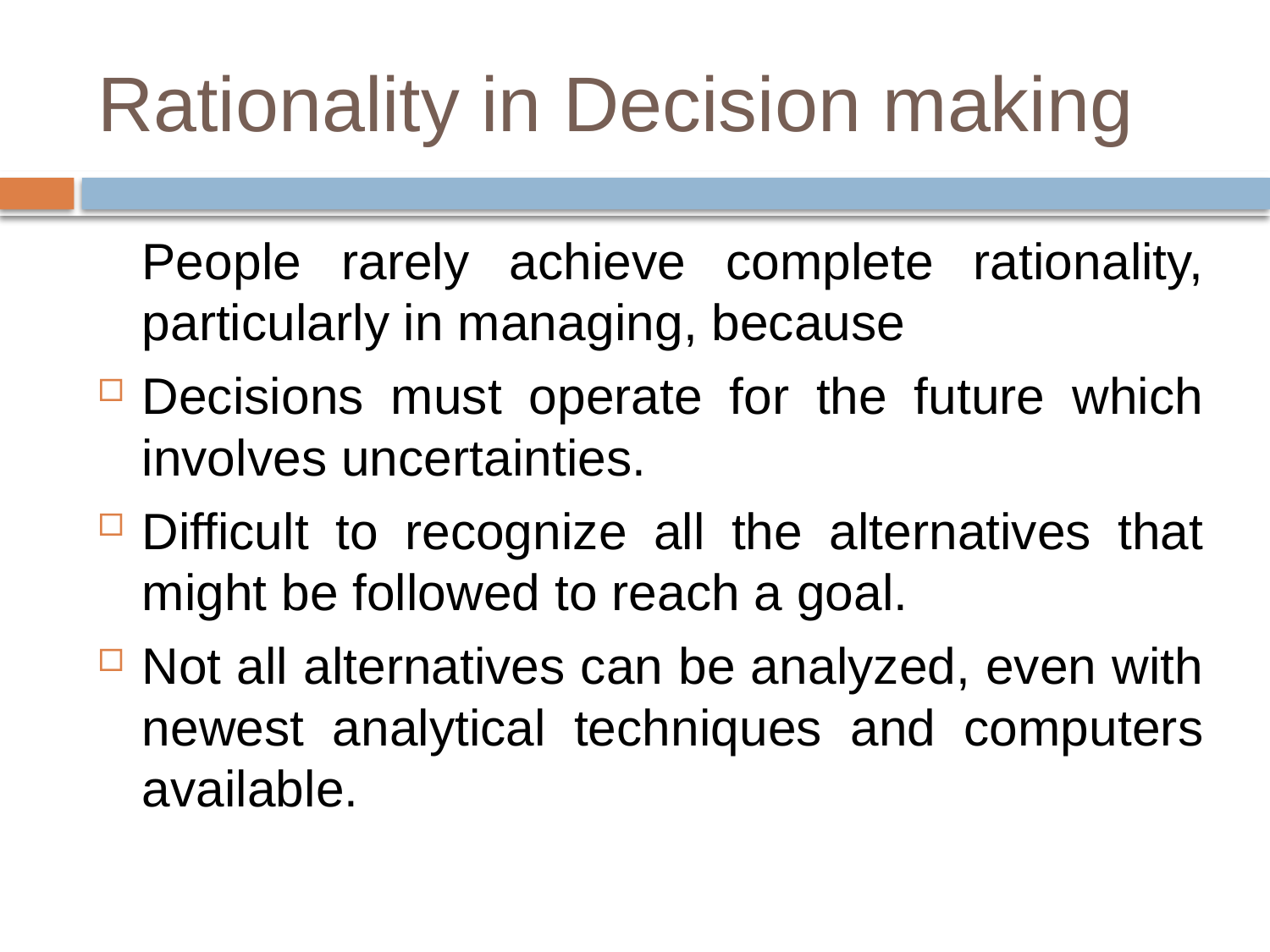

# Rationality in Decision making
	People rarely achieve complete rationality, particularly in managing, because
Decisions must operate for the future which involves uncertainties.
Difficult to recognize all the alternatives that might be followed to reach a goal.
Not all alternatives can be analyzed, even with newest analytical techniques and computers available.